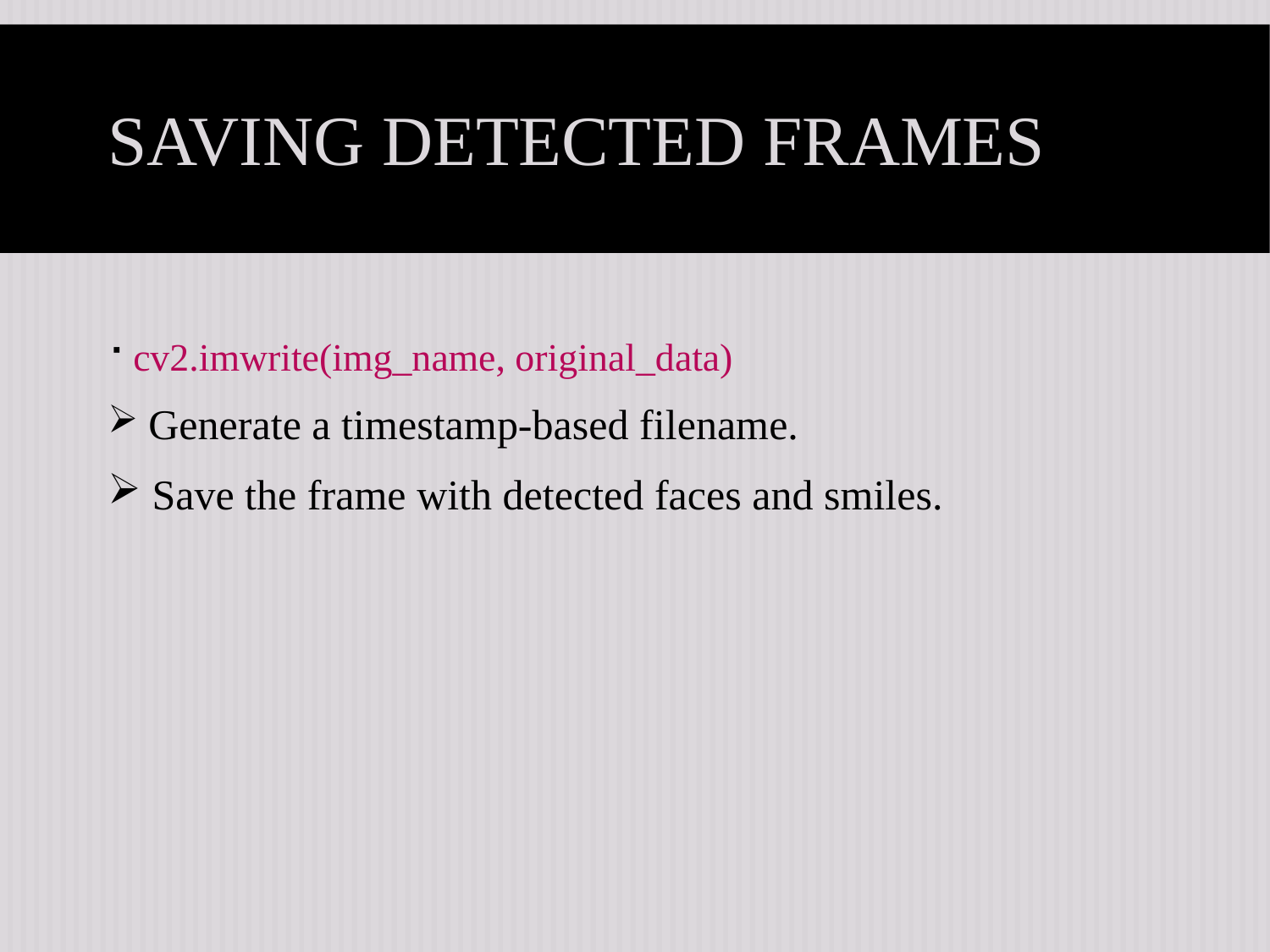

# Saving Detected Frames
cv2.imwrite(img_name, original_data)
 Generate a timestamp-based filename.
 Save the frame with detected faces and smiles.